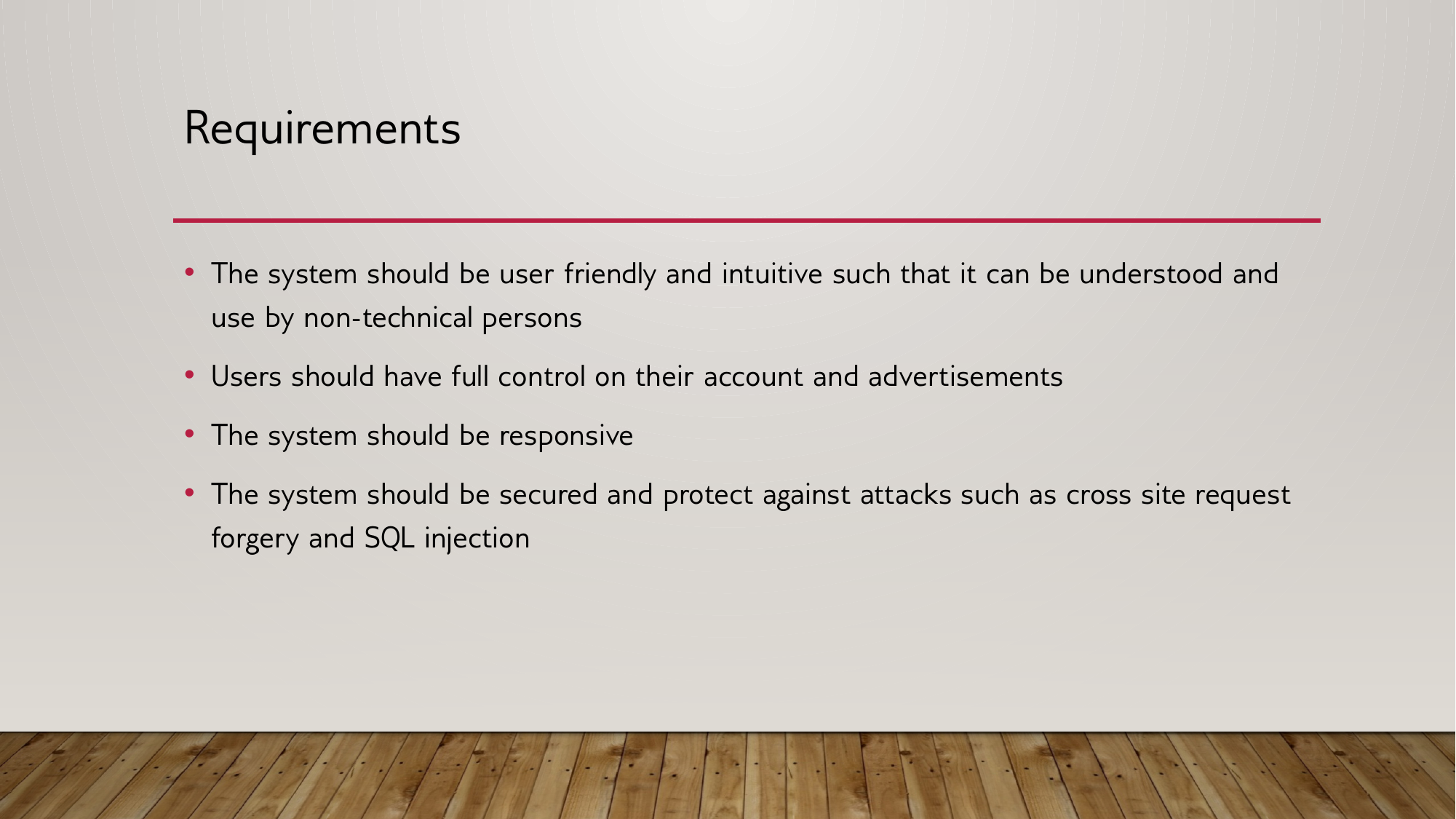

# Requirements
The system should be user friendly and intuitive such that it can be understood and use by non-technical persons
Users should have full control on their account and advertisements
The system should be responsive
The system should be secured and protect against attacks such as cross site request forgery and SQL injection